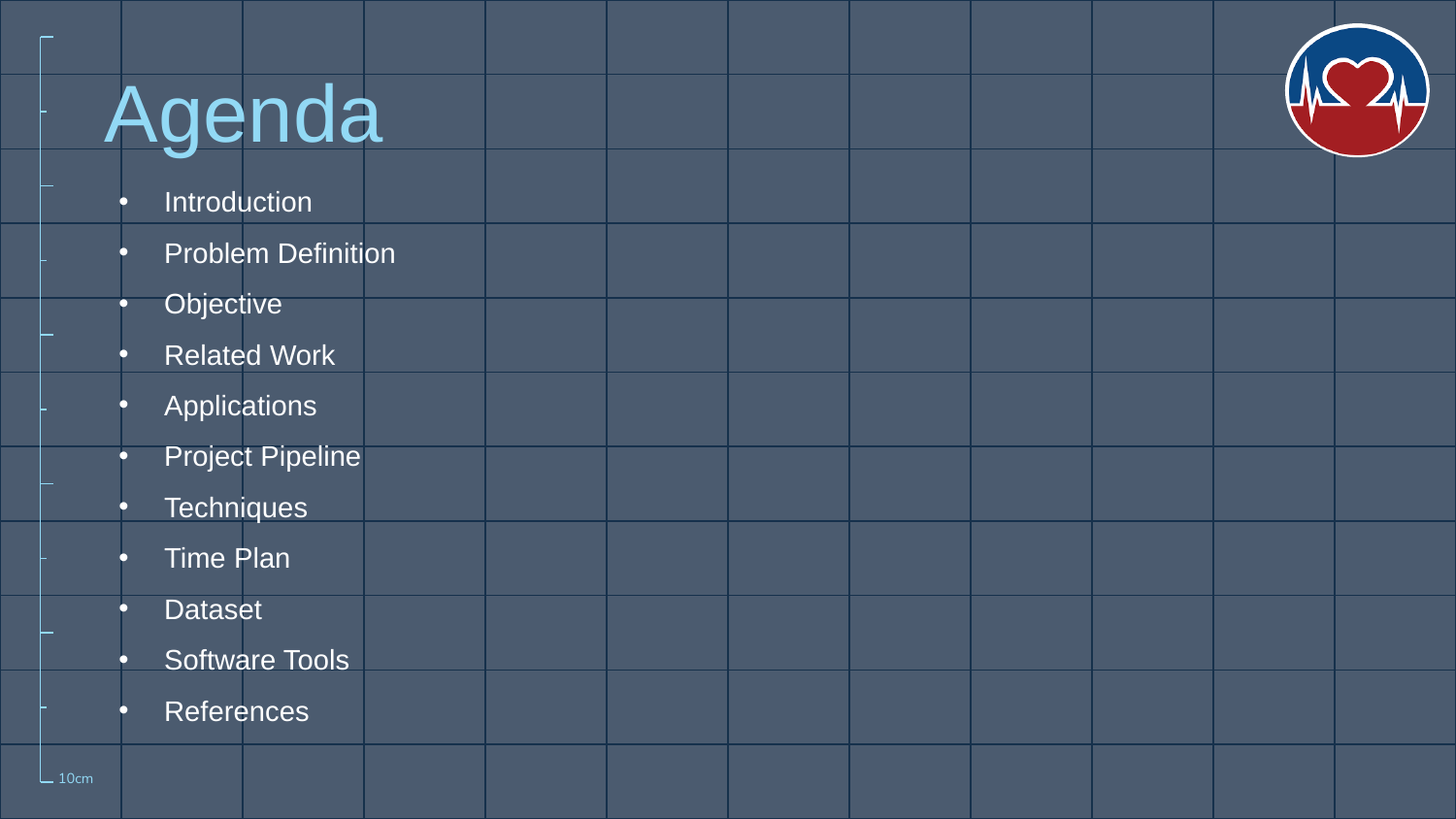

# Agenda
Introduction
Problem Definition
Objective
Related Work
Applications
Project Pipeline
Techniques
Time Plan
Dataset
Software Tools
References